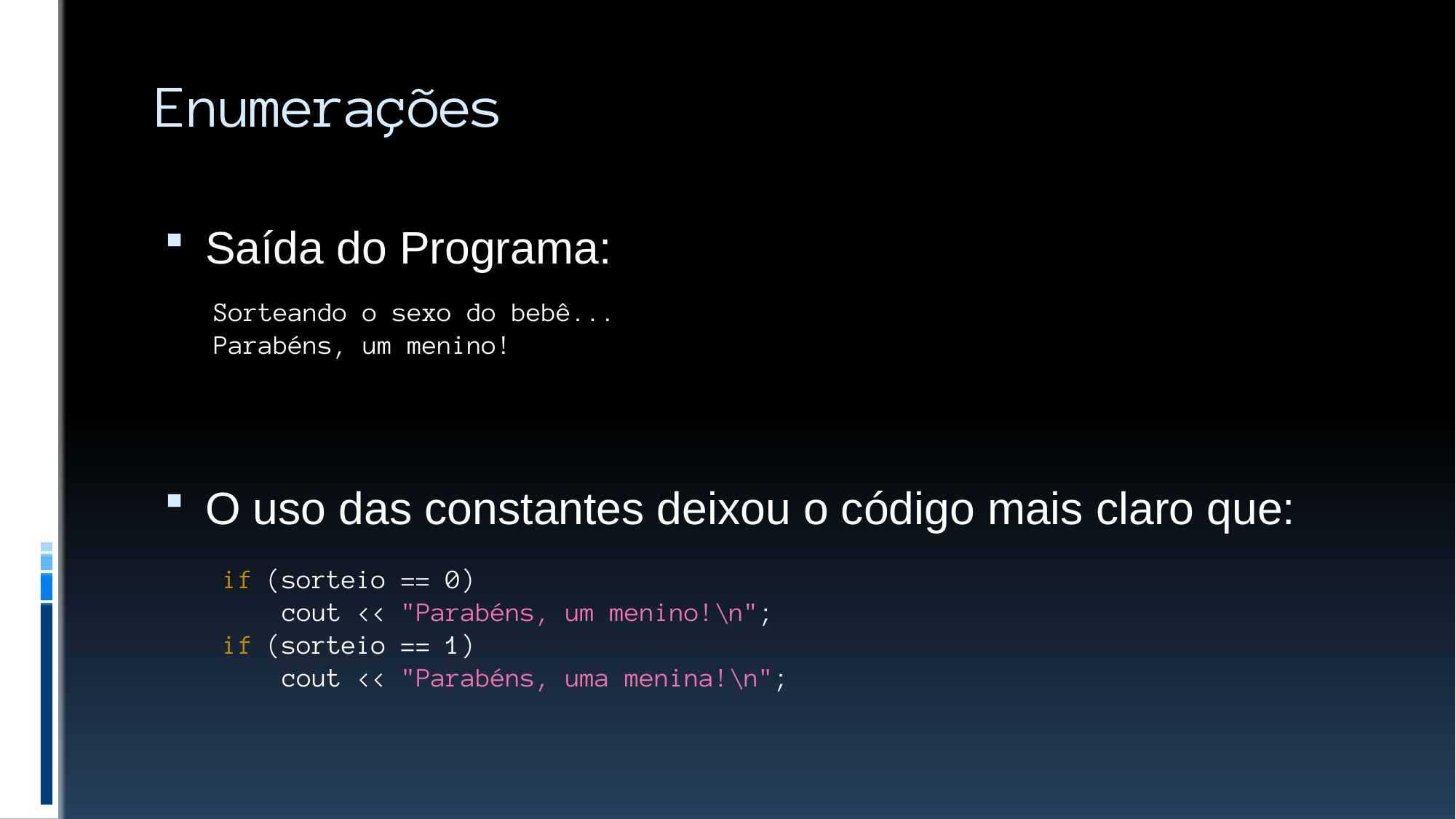

# Enumerações
Saída do Programa:

O uso das constantes deixou o código mais claro que:
Sorteando o sexo do bebê...
Parabéns, um menino!
if (sorteio == 0)
    cout << "Parabéns, um menino!\n";
if (sorteio == 1)
    cout << "Parabéns, uma menina!\n";